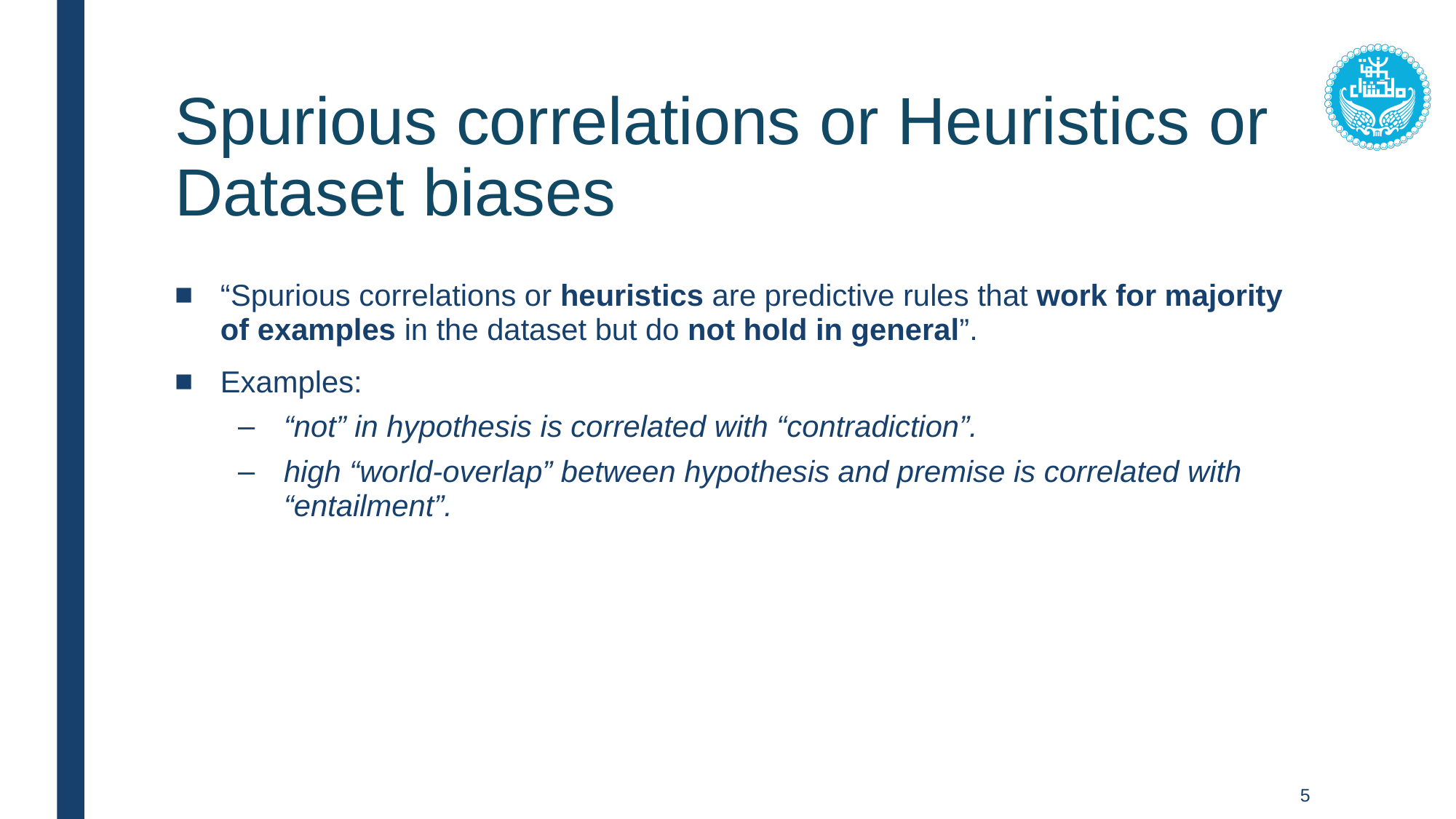

# Spurious correlations or Heuristics or Dataset biases
“Spurious correlations or heuristics are predictive rules that work for majority of examples in the dataset but do not hold in general”.
Examples:
“not” in hypothesis is correlated with “contradiction”.
high “world-overlap” between hypothesis and premise is correlated with “entailment”.

5